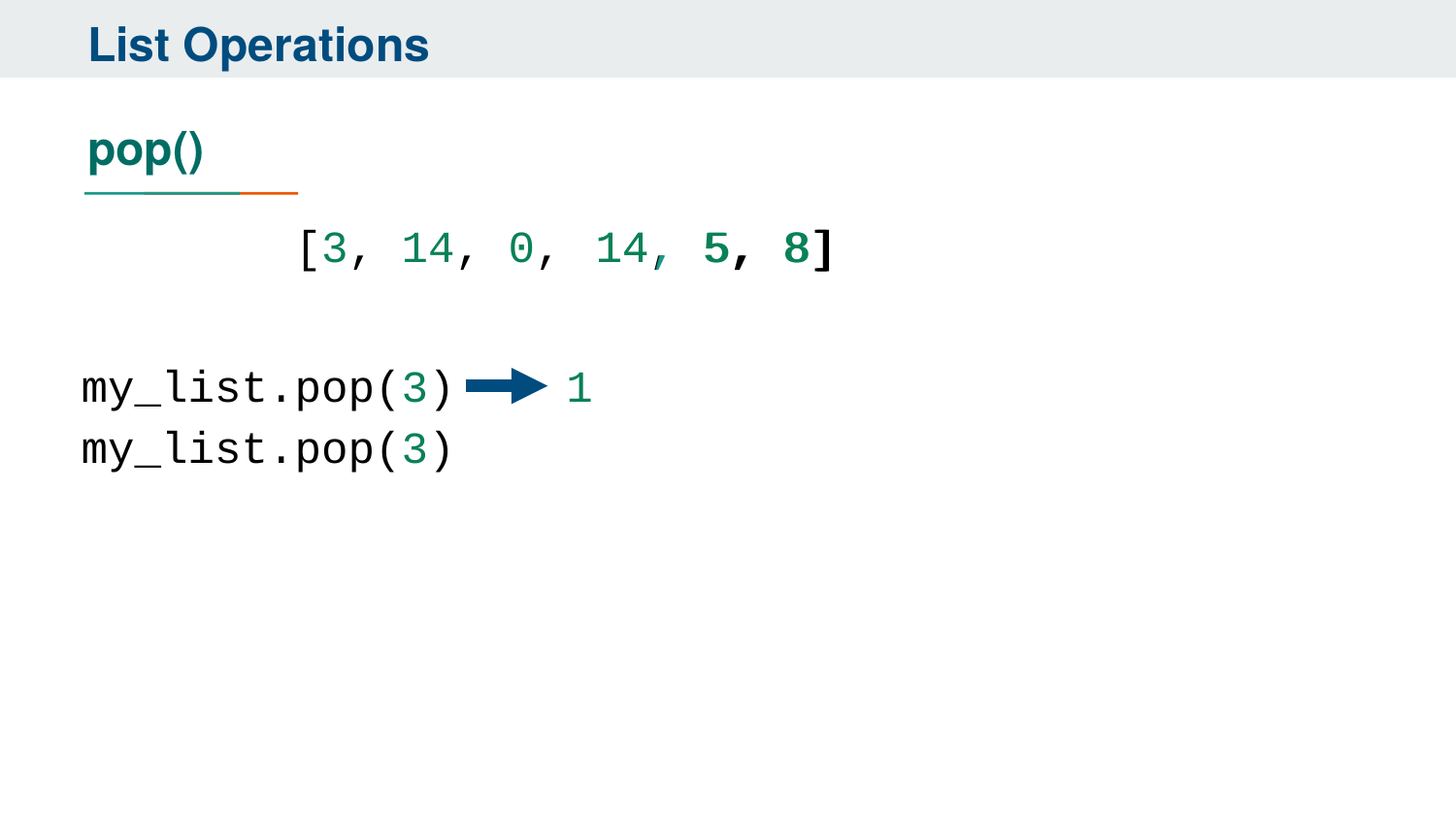

List Operations
pop()
14
,
5, 8]
[3, 14, 0,
14, 5, 8]
my_list.pop(3)
1
my_list.pop(3)